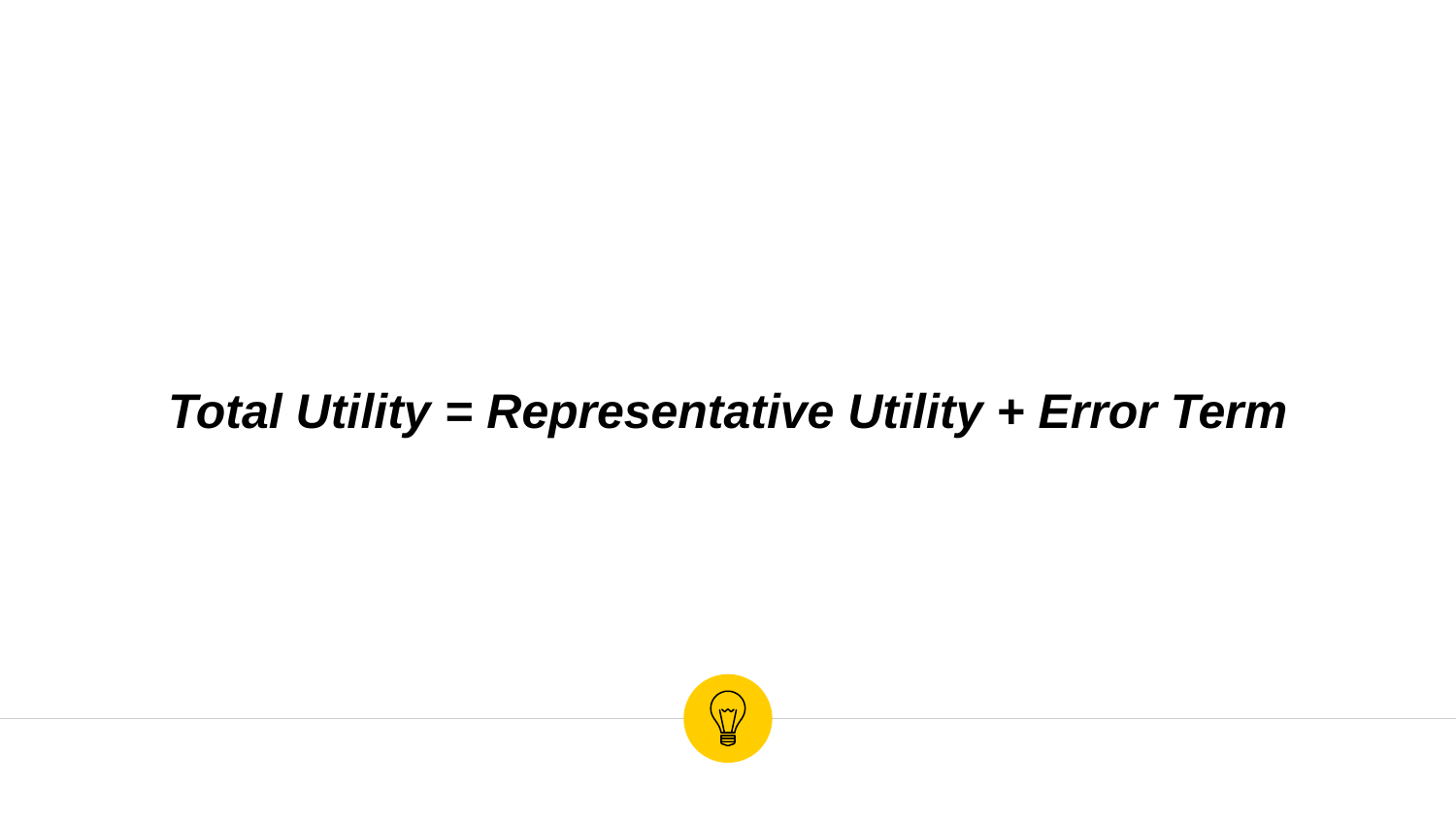

Total Utility = Representative Utility + Error Term